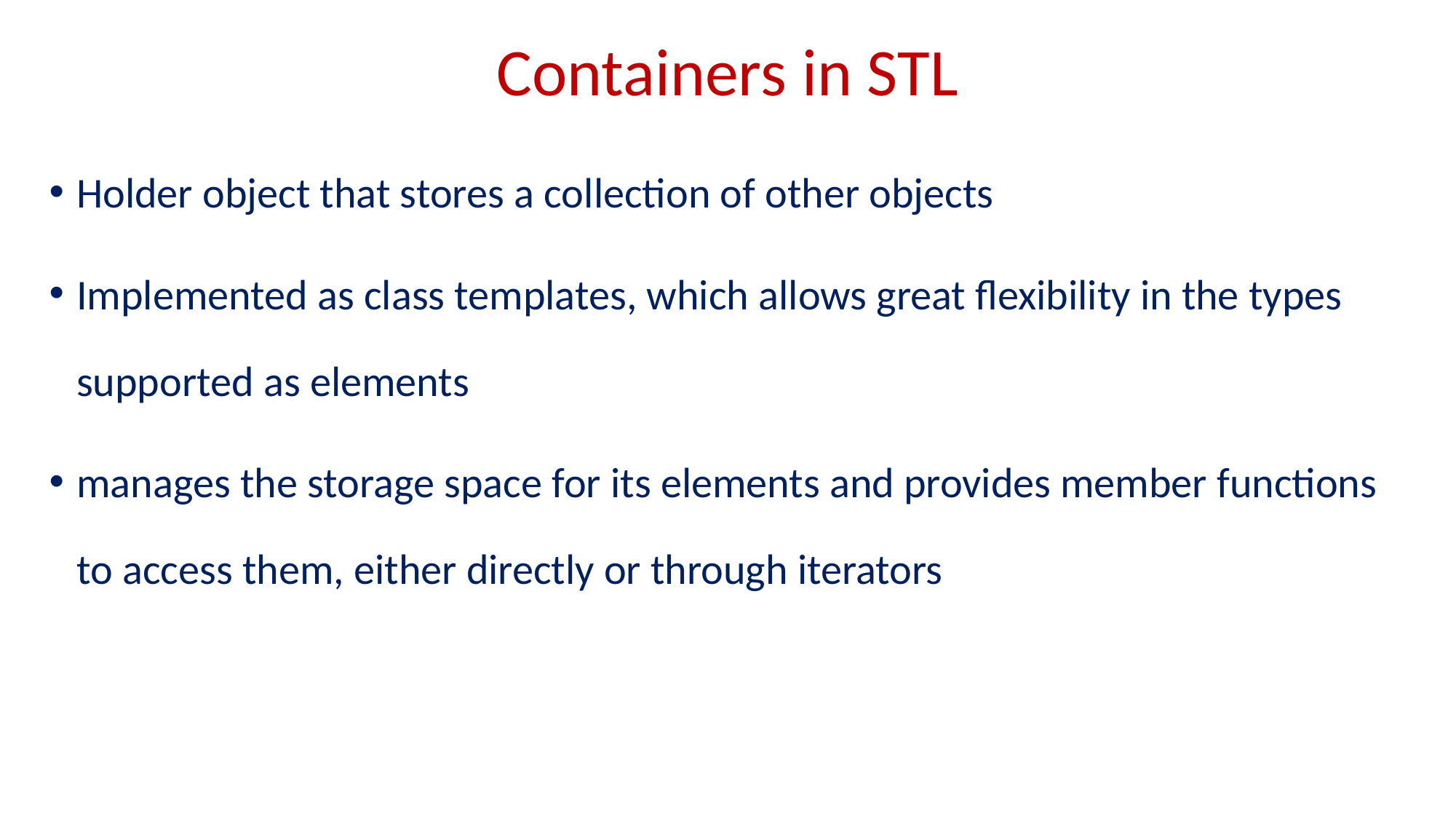

# Containers in STL
Holder object that stores a collection of other objects
Implemented as class templates, which allows great flexibility in the types supported as elements
manages the storage space for its elements and provides member functions to access them, either directly or through iterators